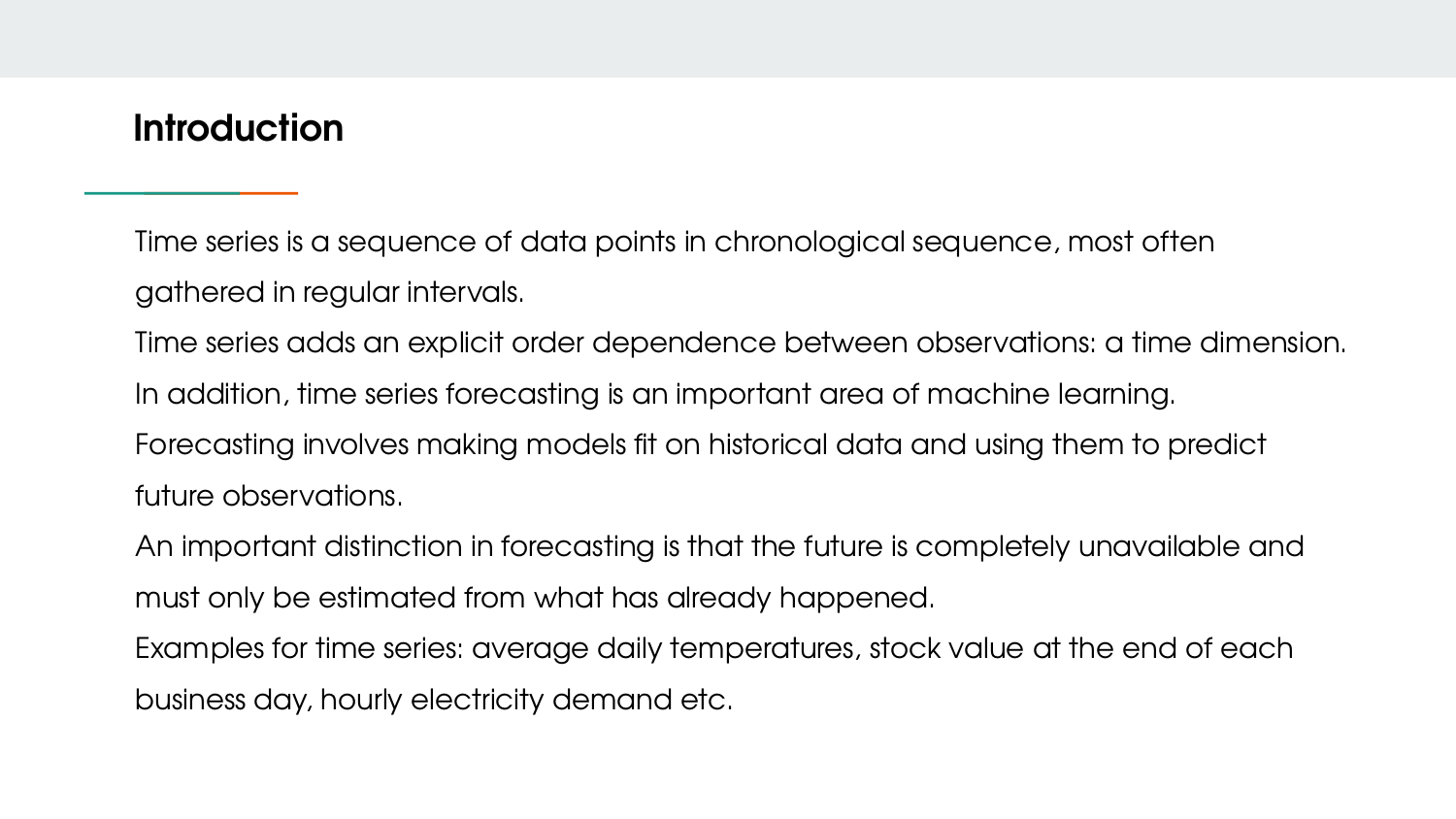

# Introduction
Time series is a sequence of data points in chronological sequence, most often gathered in regular intervals.
Time series adds an explicit order dependence between observations: a time dimension. In addition, time series forecasting is an important area of machine learning.
Forecasting involves making models fit on historical data and using them to predict future observations.
An important distinction in forecasting is that the future is completely unavailable and must only be estimated from what has already happened.
Examples for time series: average daily temperatures, stock value at the end of each business day, hourly electricity demand etc.